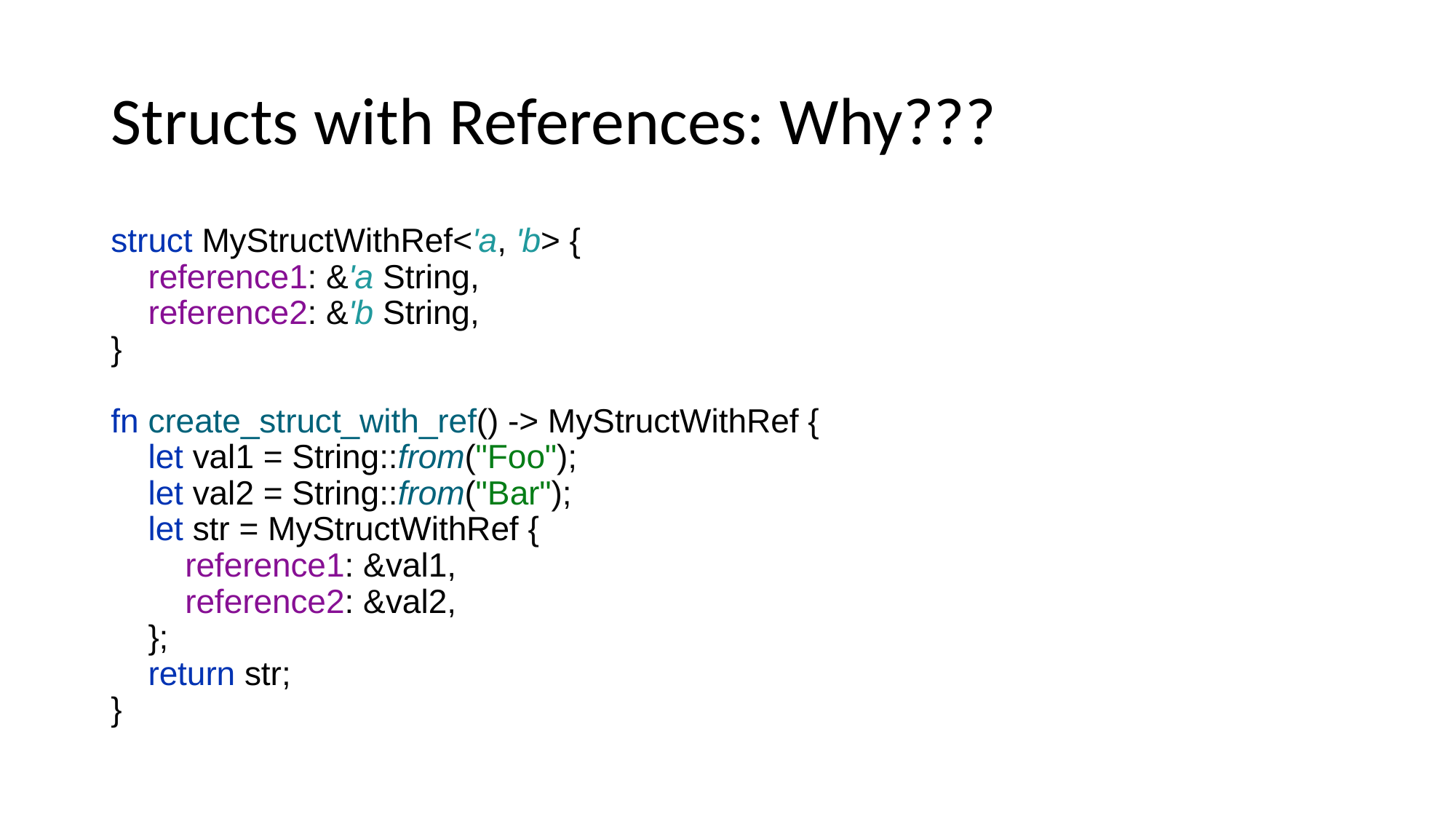

# Structs with References: Why???
struct MyStructWithRef<'a, 'b> {
    reference1: &'a String,
    reference2: &'b String,
}
fn create_struct_with_ref() -> MyStructWithRef {
    let val1 = String::from("Foo");
    let val2 = String::from("Bar");
    let str = MyStructWithRef {
        reference1: &val1,
        reference2: &val2,
    };
    return str;
}